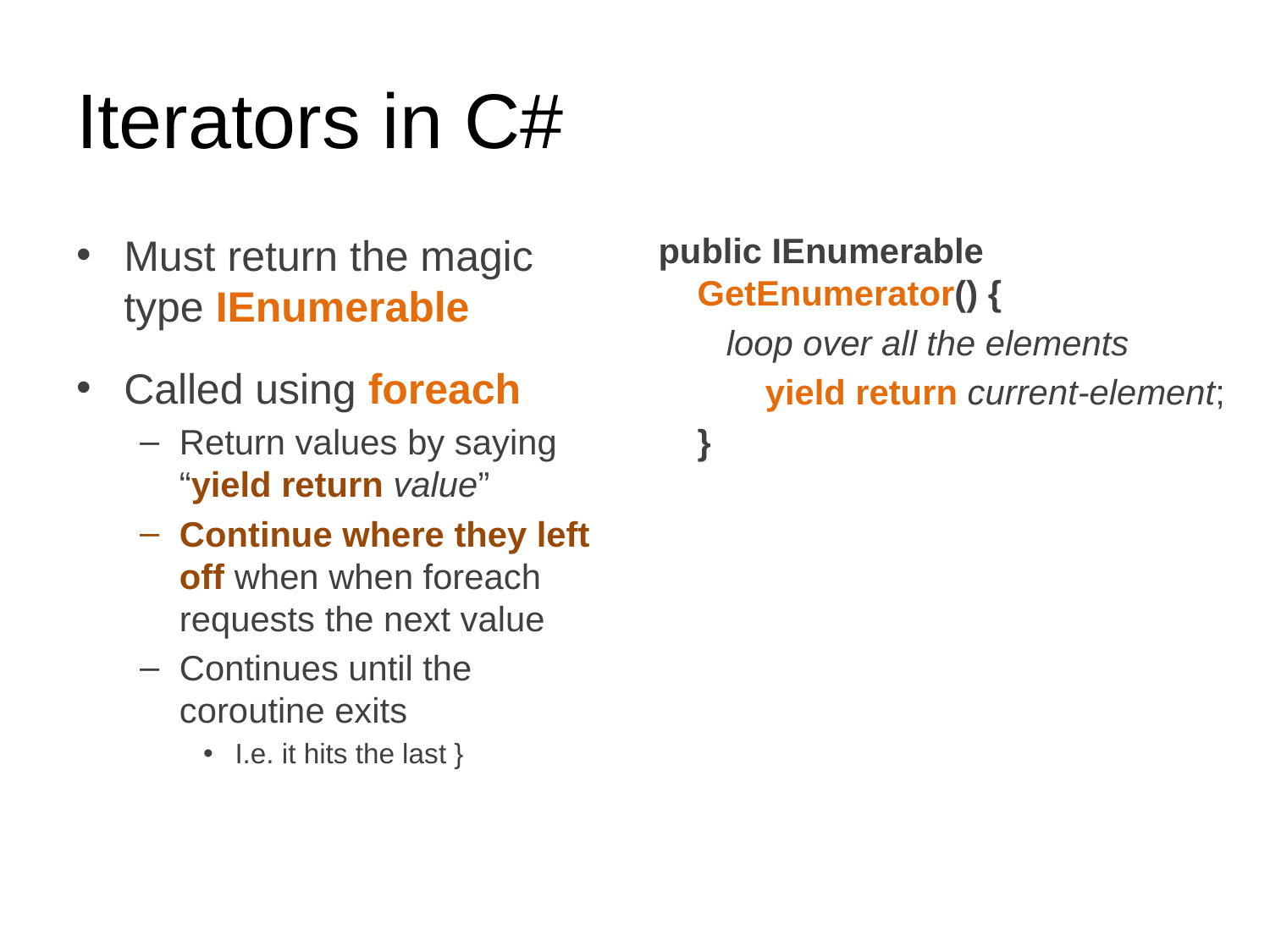

# Iterators in C#
Must return the magic type IEnumerable
Called using foreach
Return values by saying “yield return value”
Continue where they left off when when foreach requests the next value
Continues until the coroutine exits
I.e. it hits the last }

public IEnumerable
    GetEnumerator() {
       loop over all the elements
           yield return current-element;
    }